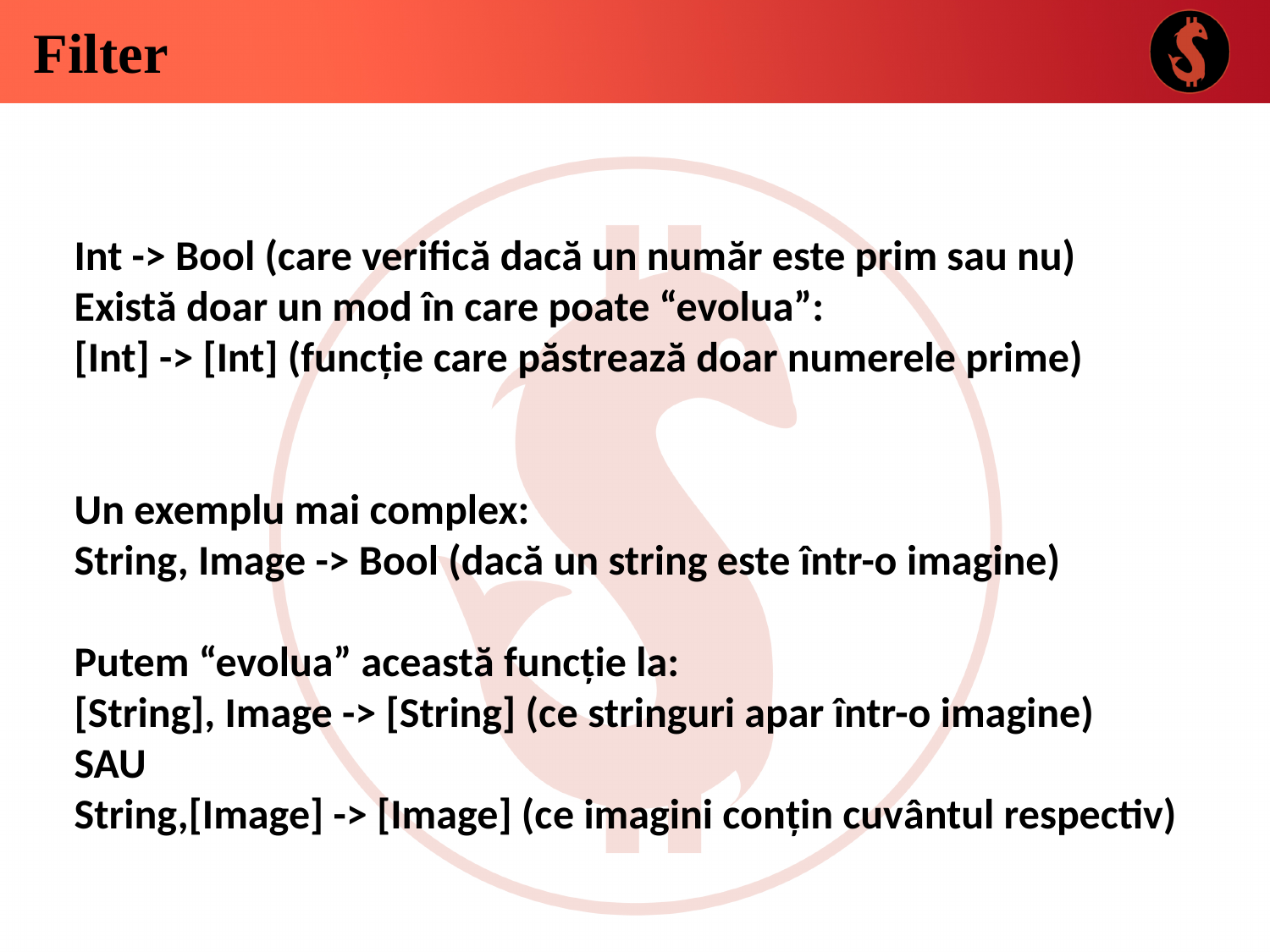

Filter
Int -> Bool (care verifică dacă un număr este prim sau nu)
Există doar un mod în care poate “evolua”:
[Int] -> [Int] (funcție care păstrează doar numerele prime)

Un exemplu mai complex:
String, Image -> Bool (dacă un string este într-o imagine)

Putem “evolua” această funcție la:
[String], Image -> [String] (ce stringuri apar într-o imagine)
SAU
String,[Image] -> [Image] (ce imagini conțin cuvântul respectiv)